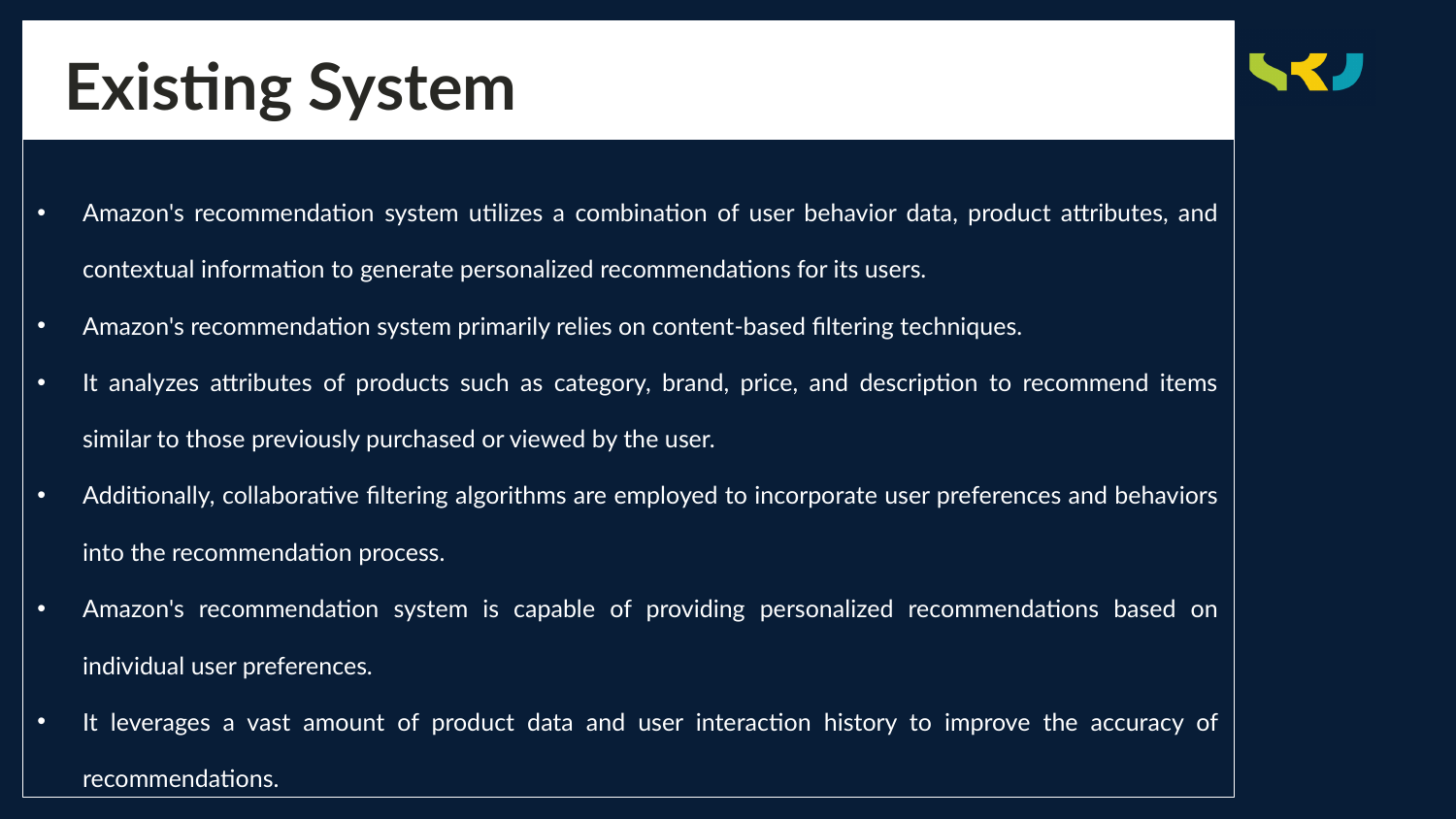

Existing System
Amazon's recommendation system utilizes a combination of user behavior data, product attributes, and contextual information to generate personalized recommendations for its users.
Amazon's recommendation system primarily relies on content-based filtering techniques.
It analyzes attributes of products such as category, brand, price, and description to recommend items similar to those previously purchased or viewed by the user.
Additionally, collaborative filtering algorithms are employed to incorporate user preferences and behaviors into the recommendation process.
Amazon's recommendation system is capable of providing personalized recommendations based on individual user preferences.
It leverages a vast amount of product data and user interaction history to improve the accuracy of recommendations.